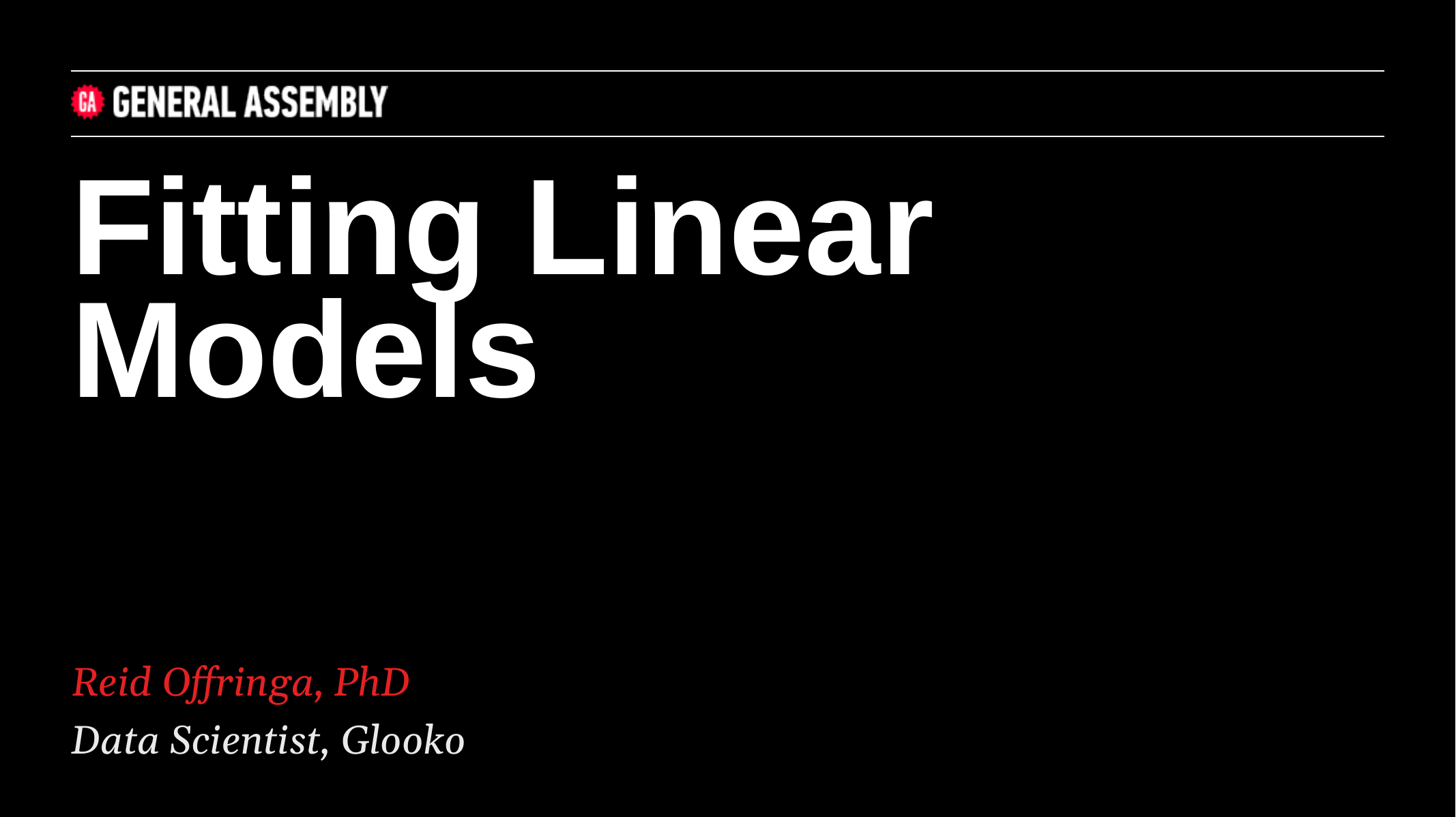

Fitting Linear Models
Reid Offringa, PhD
Data Scientist, Glooko